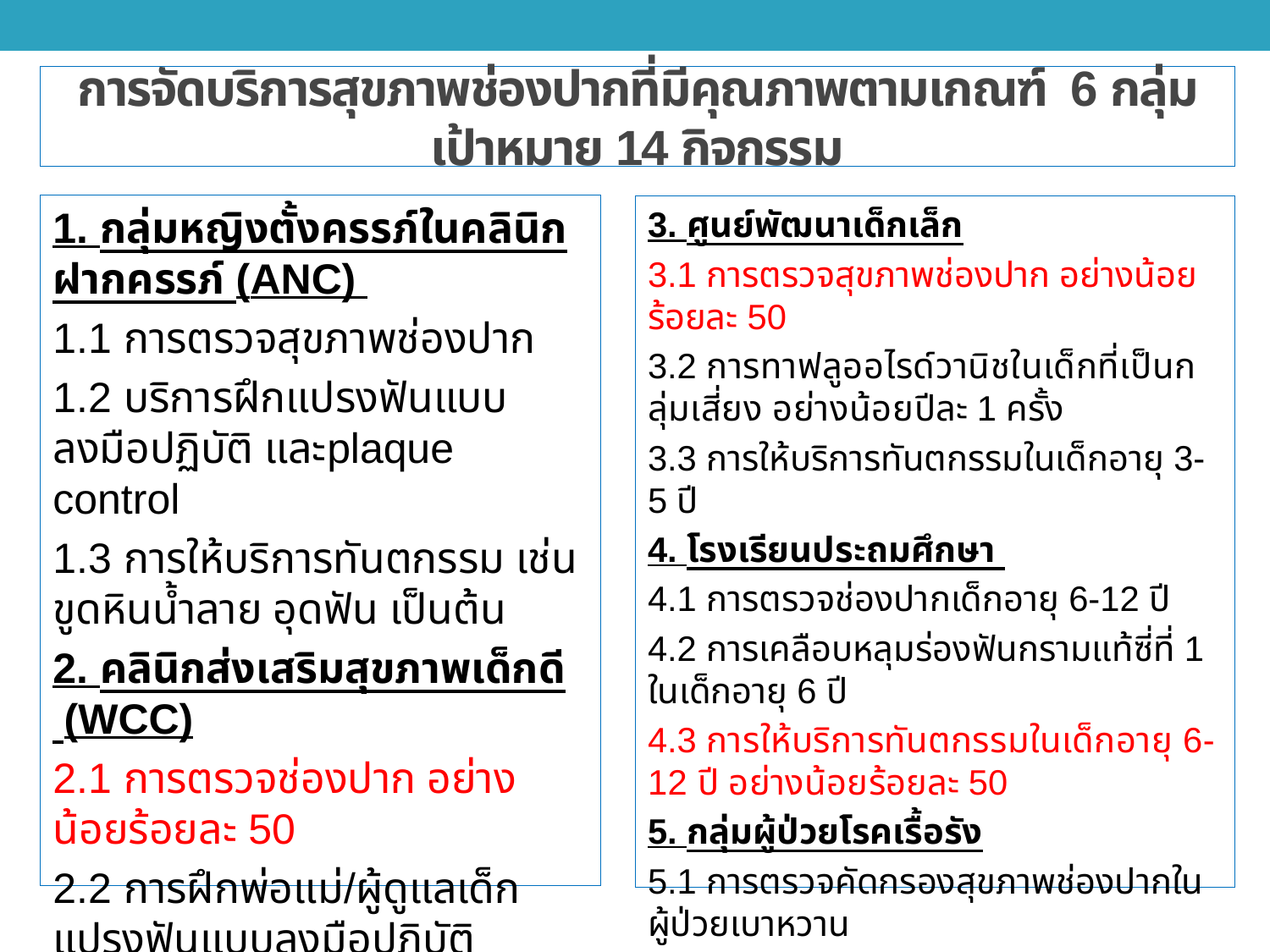

# การจัดบริการสุขภาพช่องปากที่มีคุณภาพตามเกณฑ์  6 กลุ่มเป้าหมาย 14 กิจกรรม
1. กลุ่มหญิงตั้งครรภ์ในคลินิกฝากครรภ์ (ANC)
1.1 การตรวจสุขภาพช่องปาก
1.2 บริการฝึกแปรงฟันแบบลงมือปฏิบัติ และplaque control
1.3 การให้บริการทันตกรรม เช่น ขูดหินน้ำลาย อุดฟัน เป็นต้น
2. คลินิกส่งเสริมสุขภาพเด็กดี (WCC)
2.1 การตรวจช่องปาก อย่างน้อยร้อยละ 50
2.2 การฝึกพ่อแม่/ผู้ดูแลเด็กแปรงฟันแบบลงมือปฏิบัติ
2.3 การทาฟลูออไรด์วานิชให้เด็กในคลินิกส่งเสริมสุขภาพเด็กดี
3. ศูนย์พัฒนาเด็กเล็ก
3.1 การตรวจสุขภาพช่องปาก อย่างน้อยร้อยละ 50
3.2 การทาฟลูออไรด์วานิชในเด็กที่เป็นกลุ่มเสี่ยง อย่างน้อยปีละ 1 ครั้ง
3.3 การให้บริการทันตกรรมในเด็กอายุ 3-5 ปี
4. โรงเรียนประถมศึกษา
4.1 การตรวจช่องปากเด็กอายุ 6-12 ปี
4.2 การเคลือบหลุมร่องฟันกรามแท้ซี่ที่ 1 ในเด็กอายุ 6 ปี
4.3 การให้บริการทันตกรรมในเด็กอายุ 6-12 ปี อย่างน้อยร้อยละ 50
5. กลุ่มผู้ป่วยโรคเรื้อรัง
5.1 การตรวจคัดกรองสุขภาพช่องปากในผู้ป่วยเบาหวาน
6. กลุ่มผู้สูงอายุ
6.1 การตรวจสุขภาพช่องปากผู้สูงอายุ